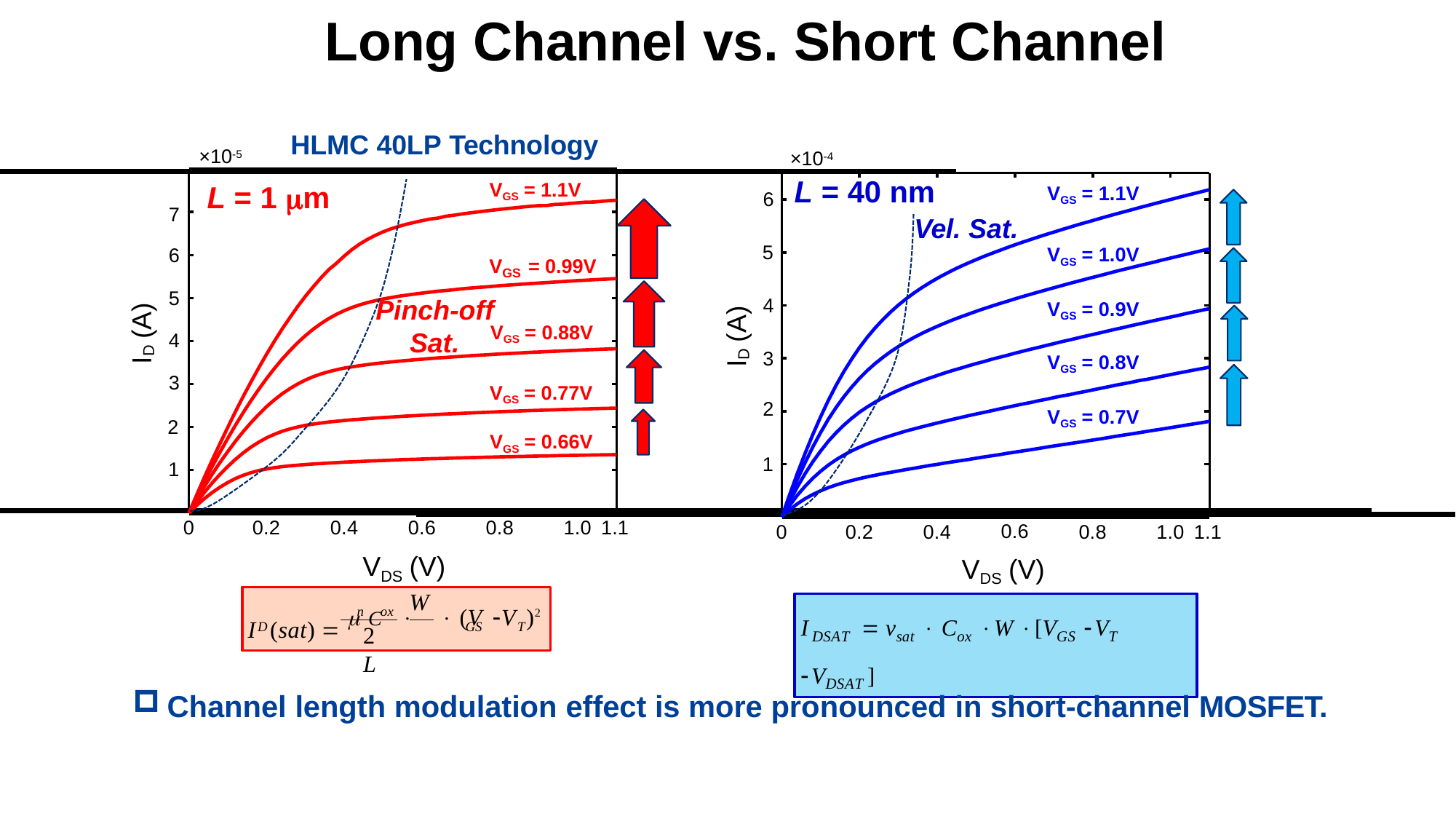

# Long Channel vs. Short Channel
HLMC 40LP Technology
×10-5
×10-4

L = 40 nm
Vel. Sat.

VGS = 1.1V
L = 1 μm

VGS = 1.1V
6

7
6
5
VGS = 1.0V
V	= 0.99V
GS
5
Pinch-off
4
VGS = 0.9V
ID (A)
ID (A)
VGS = 0.88V
Sat.
4
3
VGS = 0.8V
3
VGS = 0.77V
2
VGS = 0.7V
2
VGS = 0.66V
1
1
0.6
VDS (V)
0.6
VDS (V)
0
0.2
0.4
0.8
1.0 1.1
0
0.2
0.4
0.8
1.0 1.1
W

IDSAT   = vsat  ⋅ Cox  ⋅W ⋅[VGS  −VT  −VDSAT ]
I  (sat) = μ C
⋅	⋅ (V	−V )2
n	ox
2	L
D
GS	T
Channel length modulation effect is more pronounced in short-channel MOSFET.